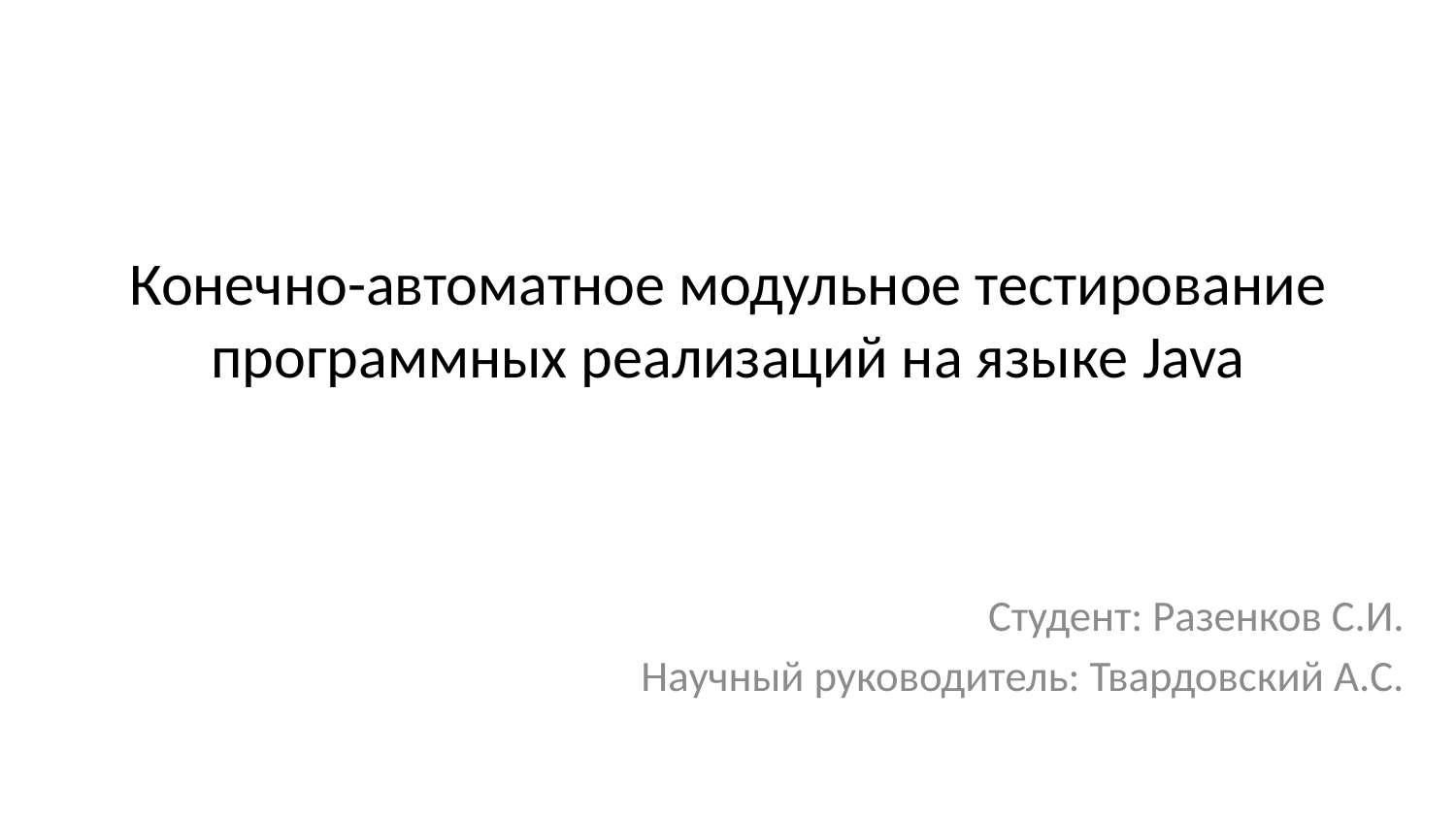

# Конечно-автоматное модульное тестирование программных реализаций на языке Java
Студент: Разенков С.И.
Научный руководитель: Твардовский А.С.